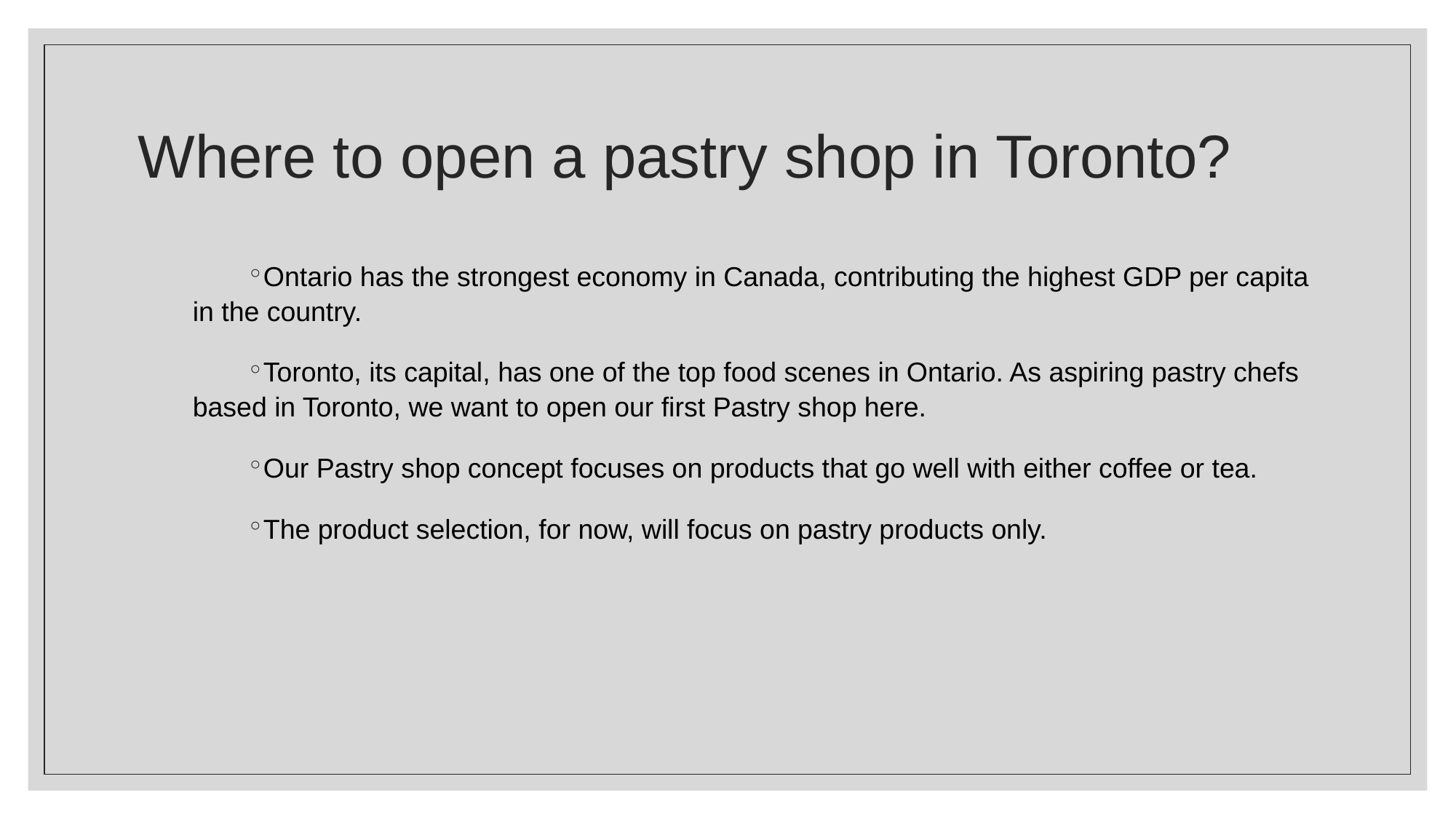

# Where to open a pastry shop in Toronto?
Ontario has the strongest economy in Canada, contributing the highest GDP per capita in the country.
Toronto, its capital, has one of the top food scenes in Ontario. As aspiring pastry chefs based in Toronto, we want to open our first Pastry shop here.
Our Pastry shop concept focuses on products that go well with either coffee or tea.
The product selection, for now, will focus on pastry products only.